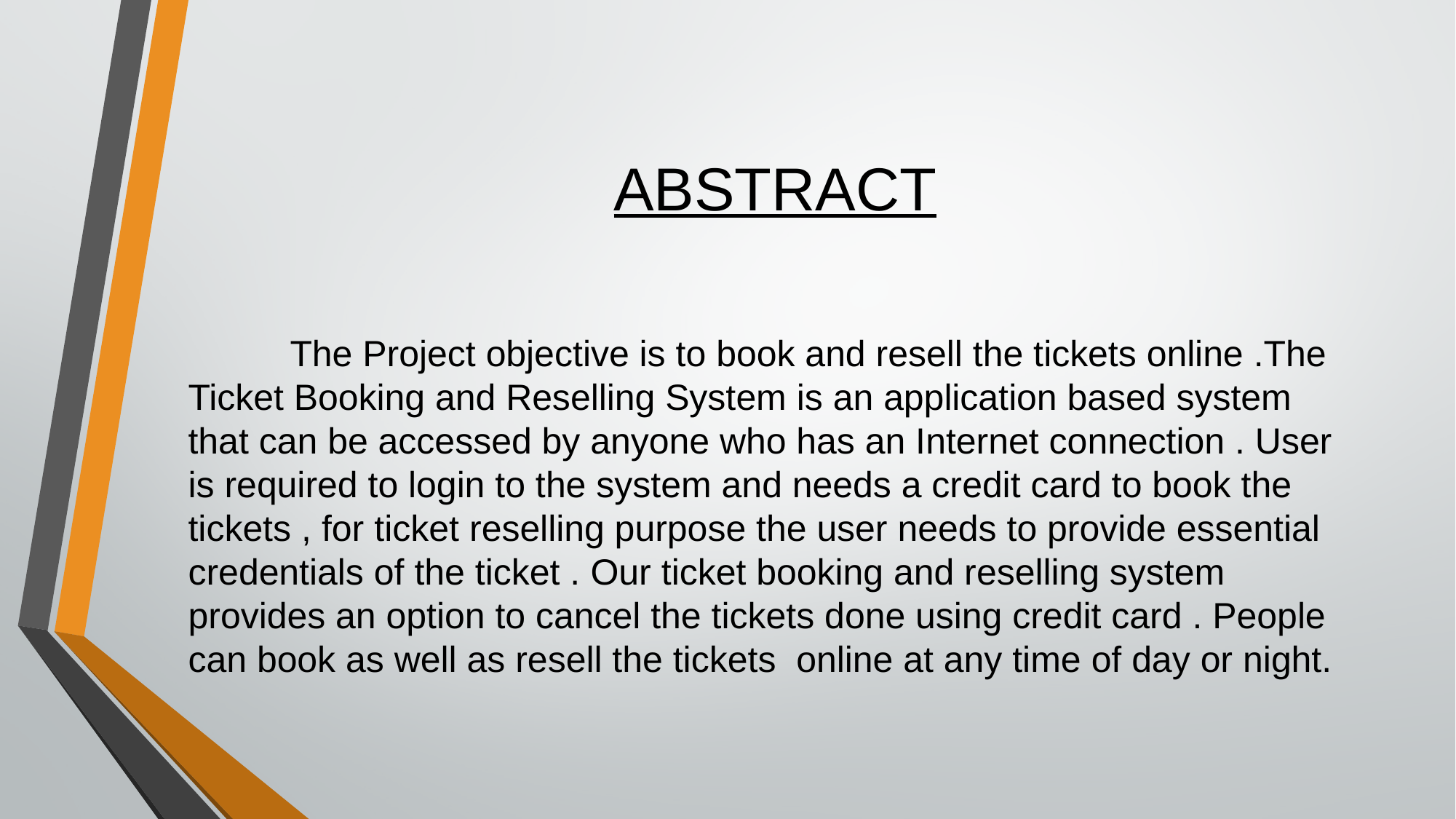

# ABSTRACT
          The Project objective is to book and resell the tickets online .The Ticket Booking and Reselling System is an application based system that can be accessed by anyone who has an Internet connection . User is required to login to the system and needs a credit card to book the tickets , for ticket reselling purpose the user needs to provide essential credentials of the ticket . Our ticket booking and reselling system provides an option to cancel the tickets done using credit card . People can book as well as resell the tickets  online at any time of day or night.